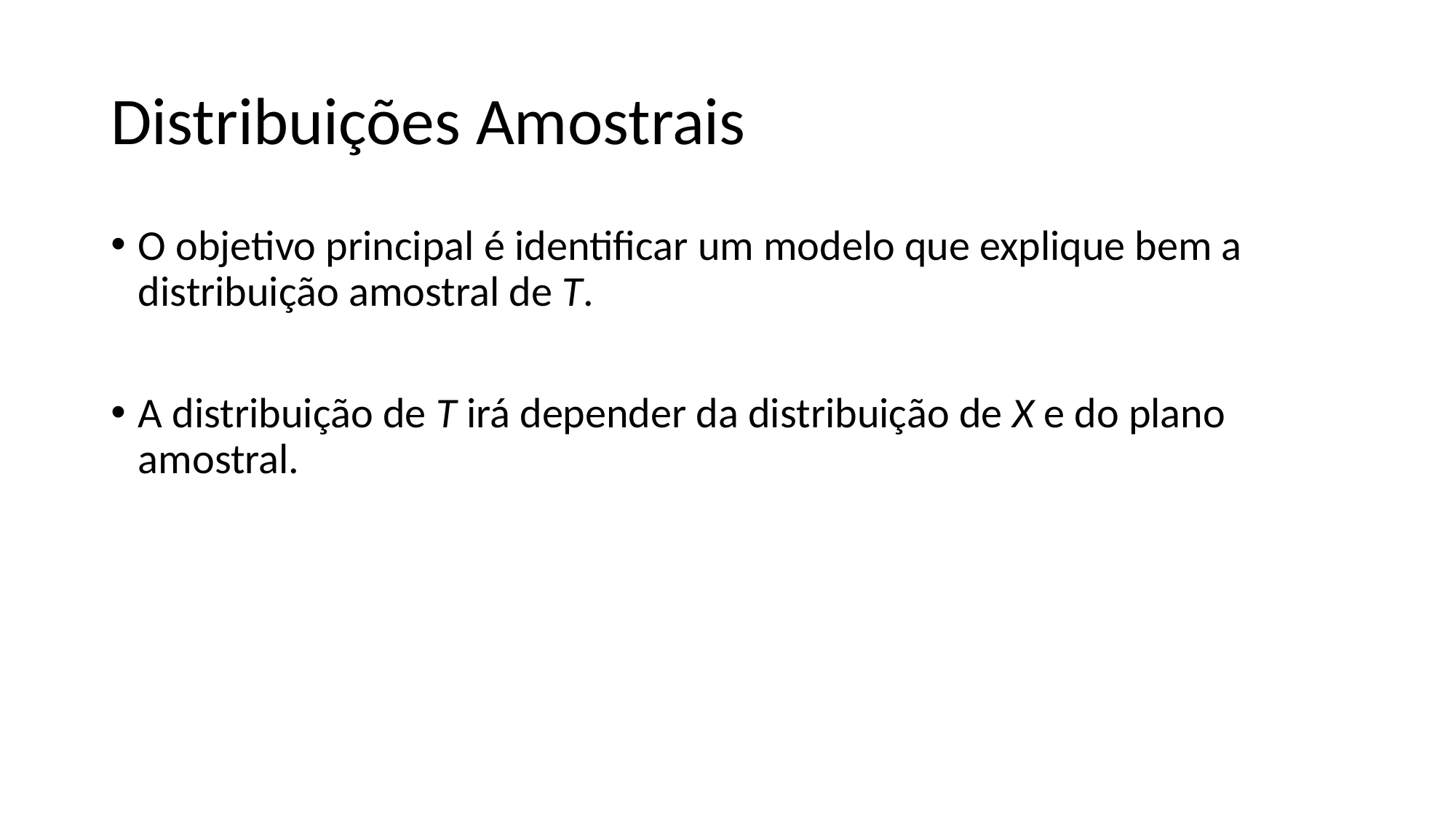

# Distribuições Amostrais
O objetivo principal é identificar um modelo que explique bem a distribuição amostral de T.

A distribuição de T irá depender da distribuição de X e do plano amostral.